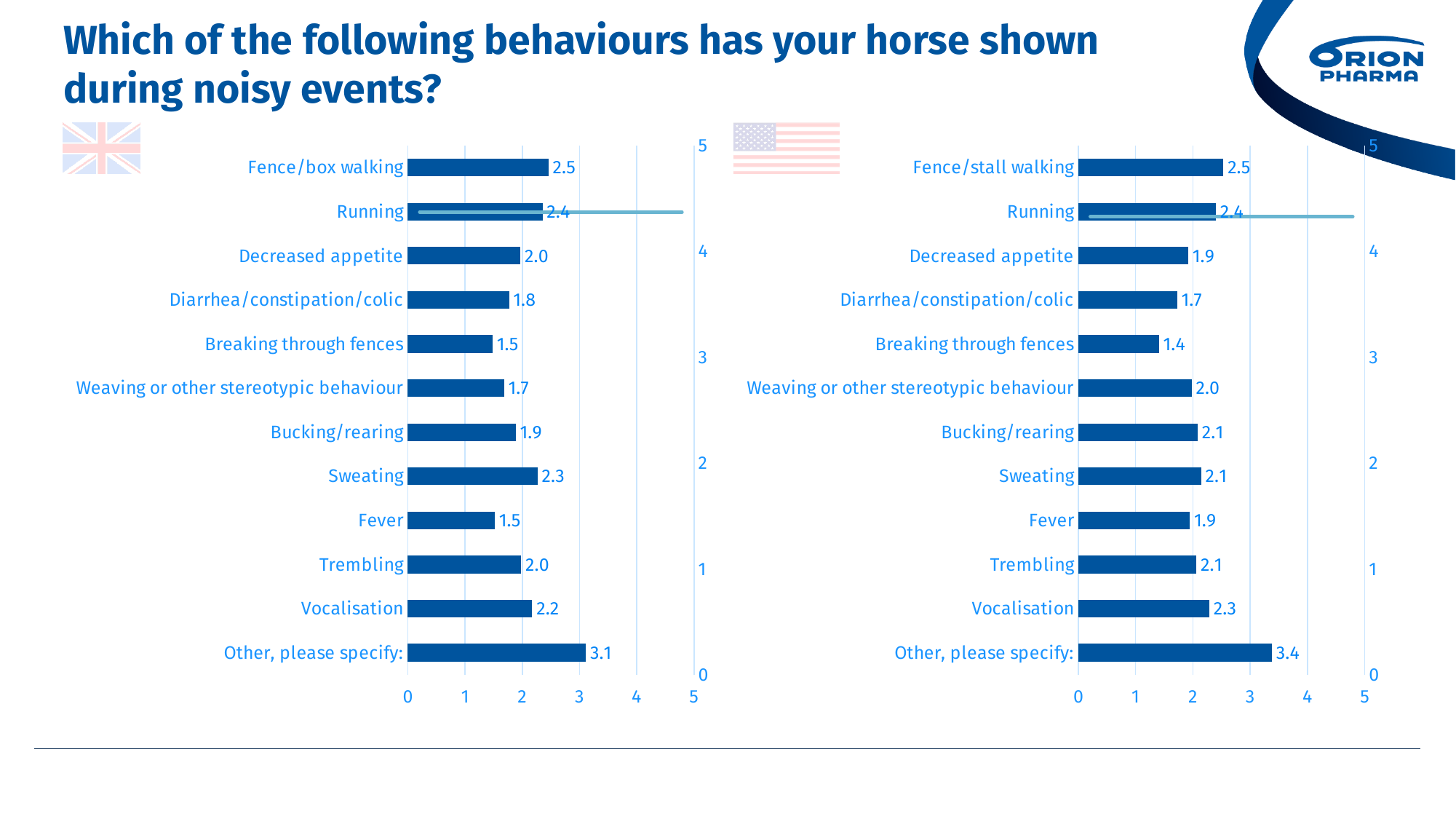

# Which of the following behaviours has your horse shown during noisy events?

### Chart

| Category | Which of the following behaviours has your horse shown during noisy events? | Avg. |
|---|---|---|
| Fence/box walking | 2.45593869731801 | 0.5 |
| Running | 2.35496183206107 | 1.5 |
| Decreased appetite | 1.96911196911197 | 2.5 |
| Diarrhea/constipation/colic | 1.76923076923077 | 3.5 |
| Breaking through fences | 1.48262548262548 | 4.5 |
| Weaving or other stereotypic behaviour | 1.68076923076923 | 5.5 |
| Bucking/rearing | 1.88372093023256 | 6.5 |
| Sweating | 2.26717557251908 | 7.5 |
| Fever | 1.51937984496124 | 8.5 |
| Trembling | 1.98069498069498 | 9.5 |
| Vocalisation | 2.17374517374517 | 10.5 |
| Other, please specify: | 3.112 | 11.5 |

### Chart

| Category | Which of the following behaviors has your horse shown during noisy events? | Avg. |
|---|---|---|
| Fence/stall walking | 2.53383458646617 | 0.5 |
| Running | 2.40151515151515 | 1.5 |
| Decreased appetite | 1.91666666666667 | 2.5 |
| Diarrhea/constipation/colic | 1.72307692307692 | 3.5 |
| Breaking through fences | 1.40458015267176 | 4.5 |
| Weaving or other stereotypic behaviour | 1.97744360902256 | 5.5 |
| Bucking/rearing | 2.08333333333333 | 6.5 |
| Sweating | 2.14503816793893 | 7.5 |
| Fever | 1.9469696969697 | 8.5 |
| Trembling | 2.06060606060606 | 9.5 |
| Vocalisation | 2.28787878787879 | 10.5 |
| Other, please specify: | 3.38157894736842 | 11.5 |